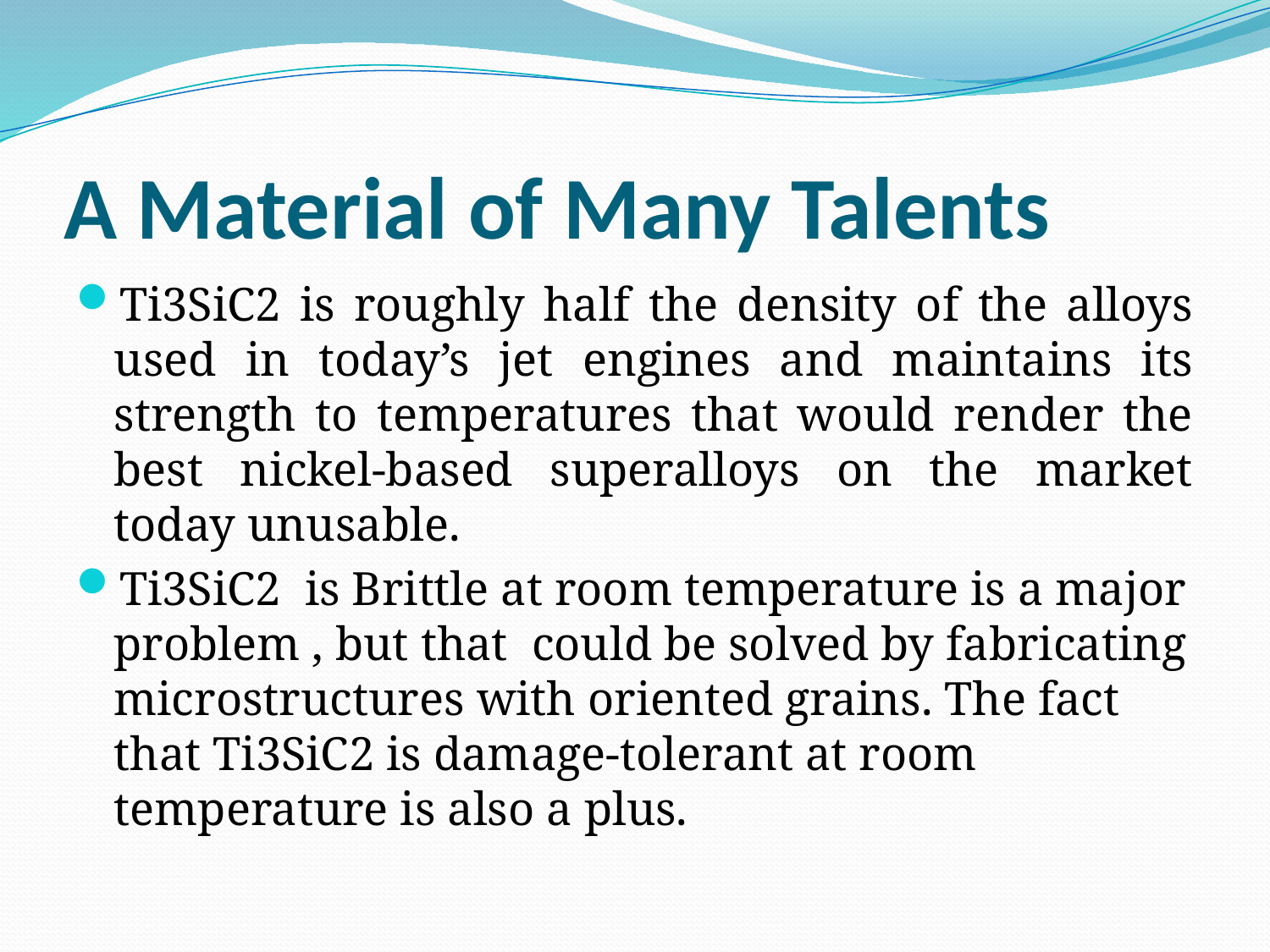

# A Material of Many Talents
Ti3SiC2 is roughly half the density of the alloys used in today’s jet engines and maintains its strength to temperatures that would render the best nickel-based superalloys on the market today unusable.
Ti3SiC2  is Brittle at room temperature is a major problem , but that  could be solved by fabricating microstructures with oriented grains. The fact that Ti3SiC2 is damage-tolerant at room temperature is also a plus.